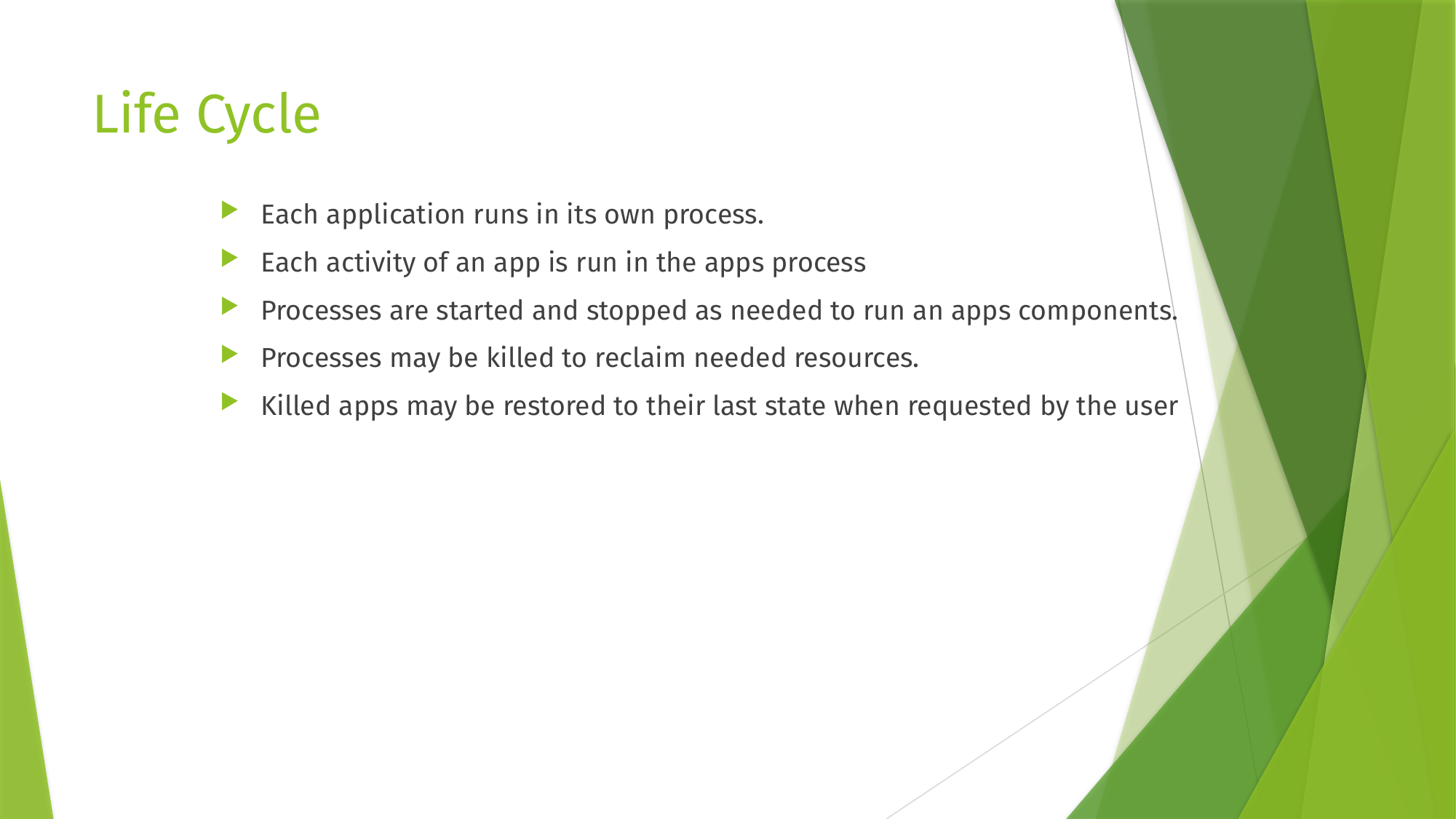

# Life Cycle
Each application runs in its own process.
Each activity of an app is run in the apps process
Processes are started and stopped as needed to run an apps components.
Processes may be killed to reclaim needed resources.
Killed apps may be restored to their last state when requested by the user